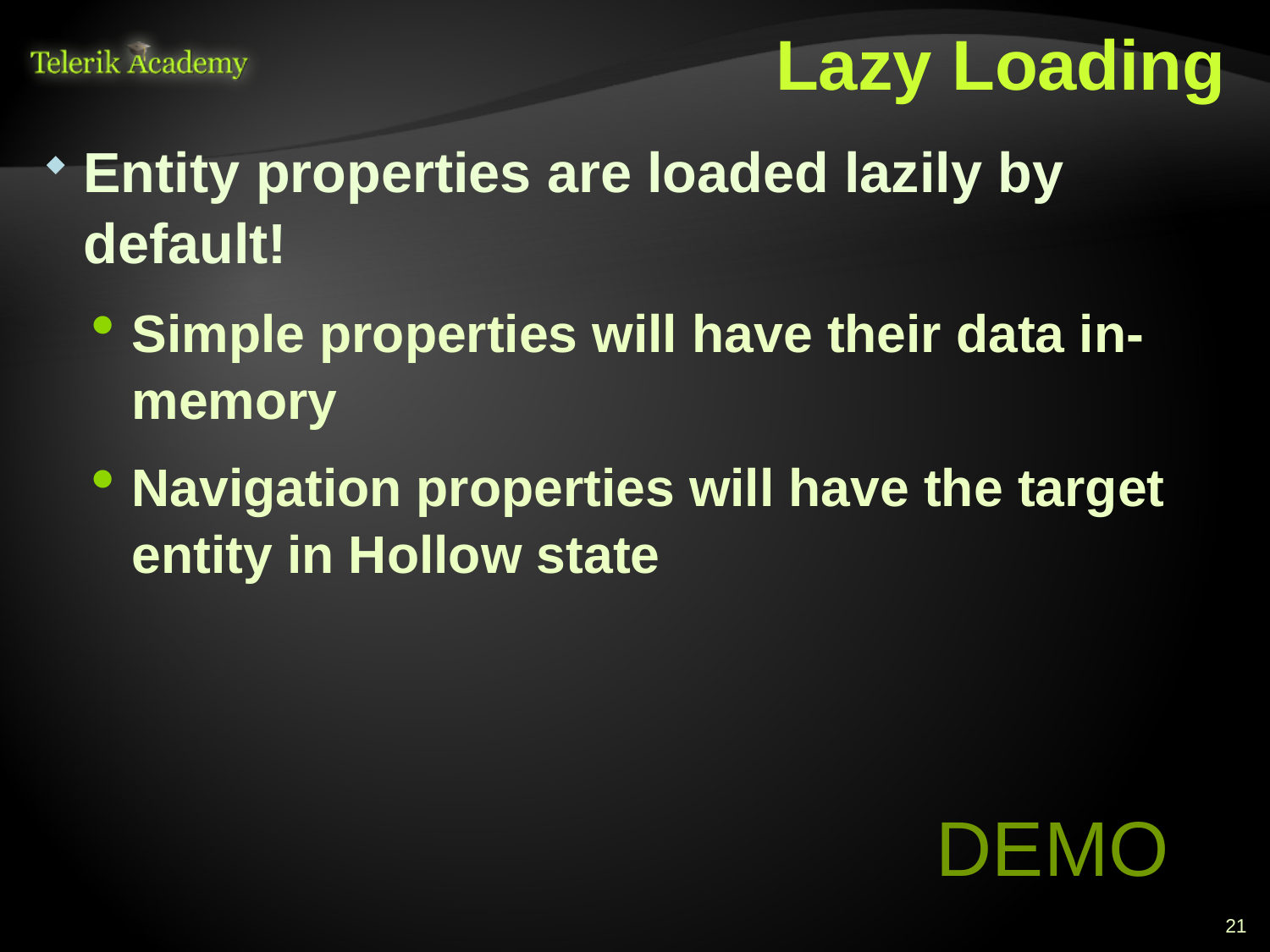

# Lazy Loading
Entity properties are loaded lazily by default!
Simple properties will have their data in-memory
Navigation properties will have the target entity in Hollow state
DEMO
21